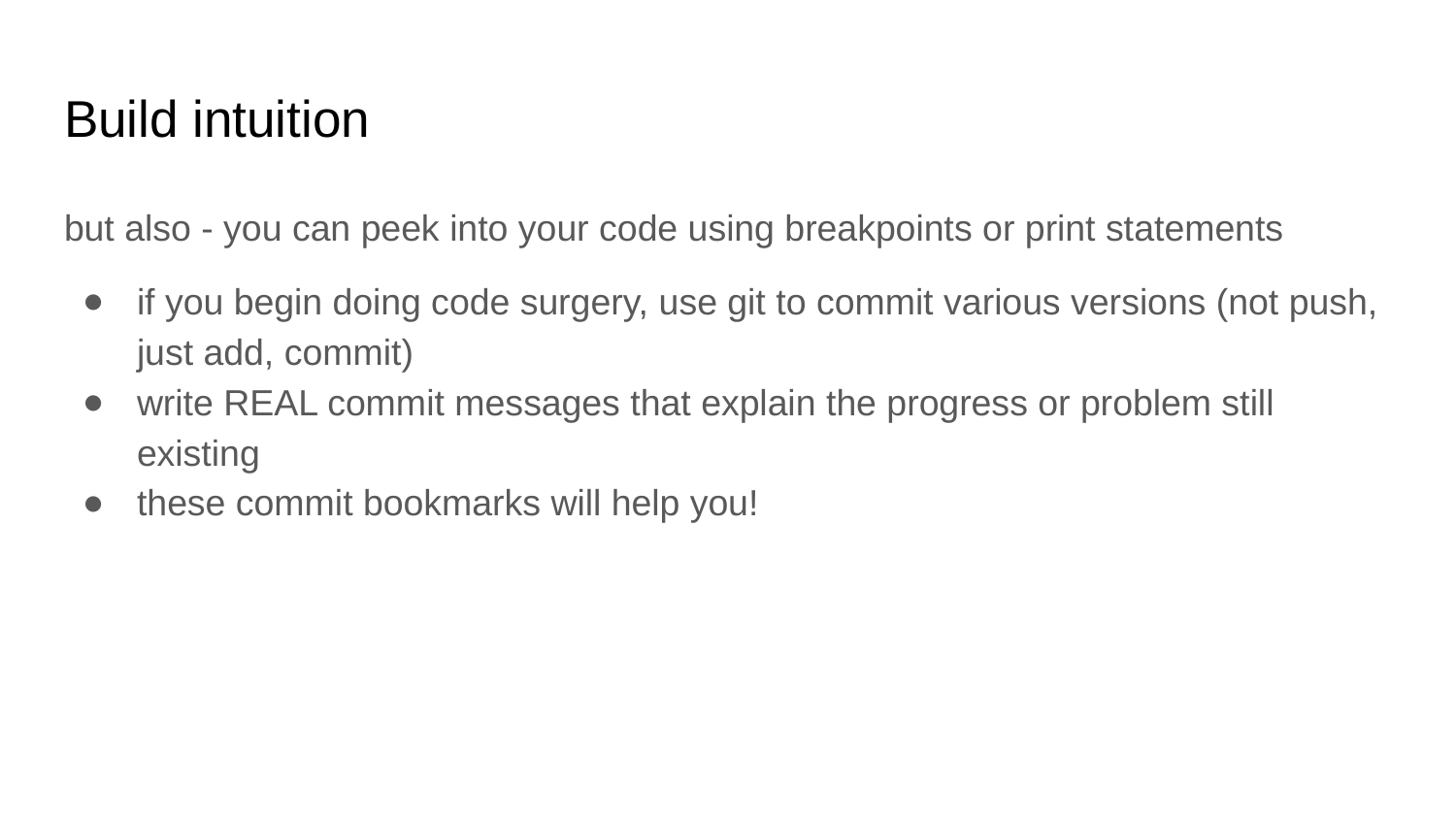

# Build intuition
but also - you can peek into your code using breakpoints or print statements
if you begin doing code surgery, use git to commit various versions (not push, just add, commit)
write REAL commit messages that explain the progress or problem still existing
these commit bookmarks will help you!